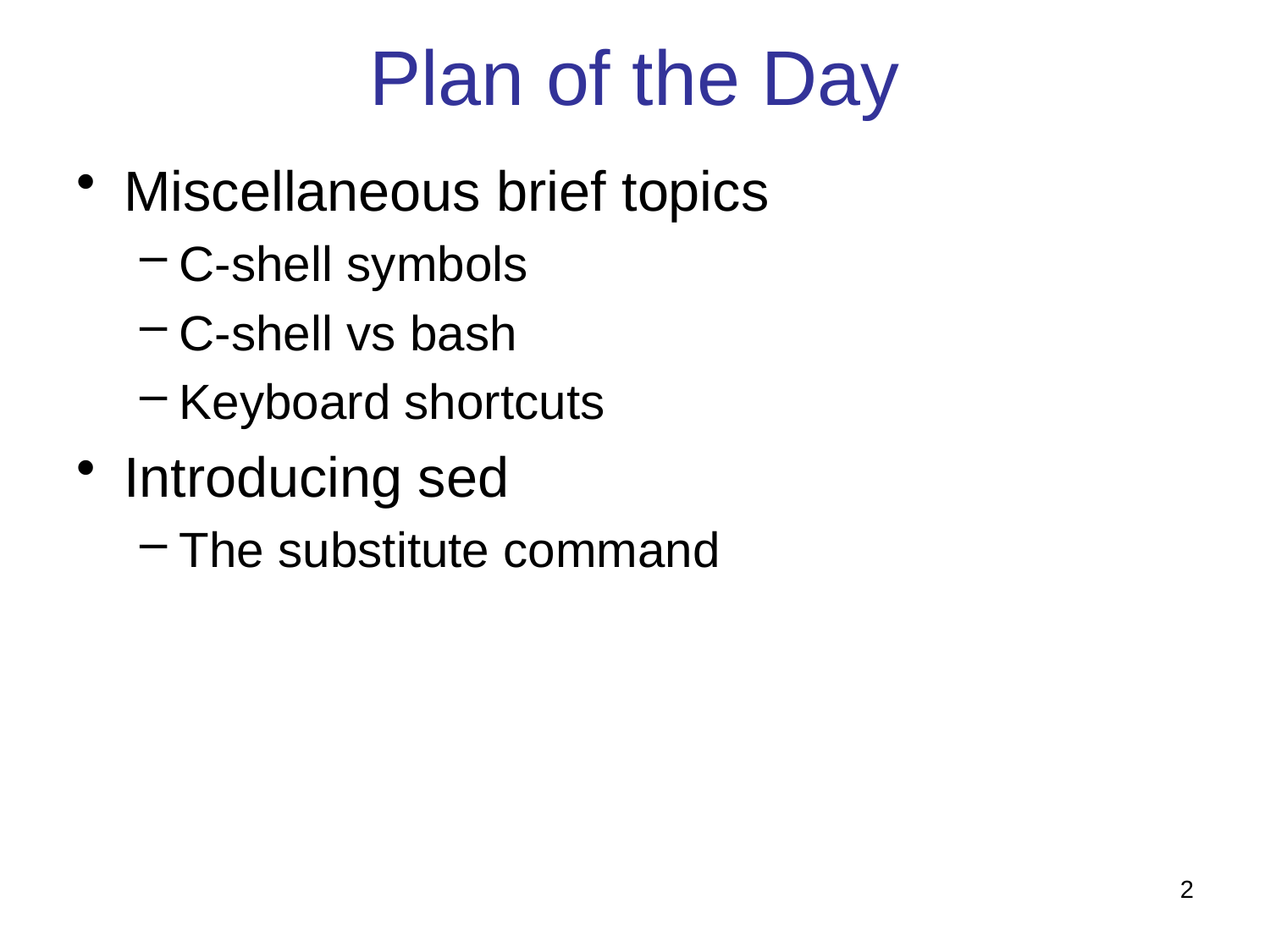

# Plan of the Day
Miscellaneous brief topics
C-shell symbols
C-shell vs bash
Keyboard shortcuts
Introducing sed
The substitute command
2